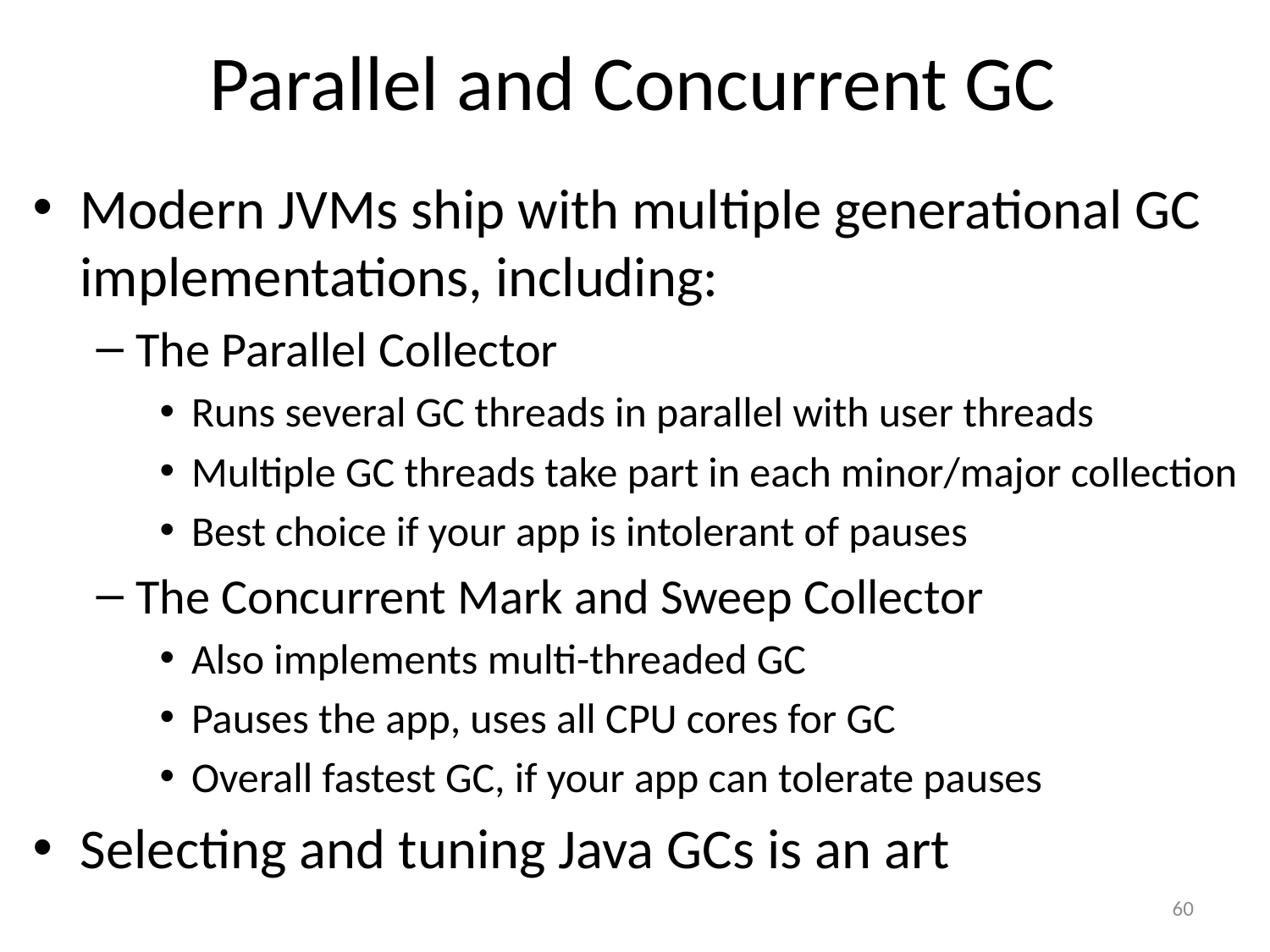

# Parallel and Concurrent GC
Modern JVMs ship with multiple generational GC implementations, including:
The Parallel Collector
Runs several GC threads in parallel with user threads
Multiple GC threads take part in each minor/major collection
Best choice if your app is intolerant of pauses
The Concurrent Mark and Sweep Collector
Also implements multi-threaded GC
Pauses the app, uses all CPU cores for GC
Overall fastest GC, if your app can tolerate pauses
Selecting and tuning Java GCs is an art

60